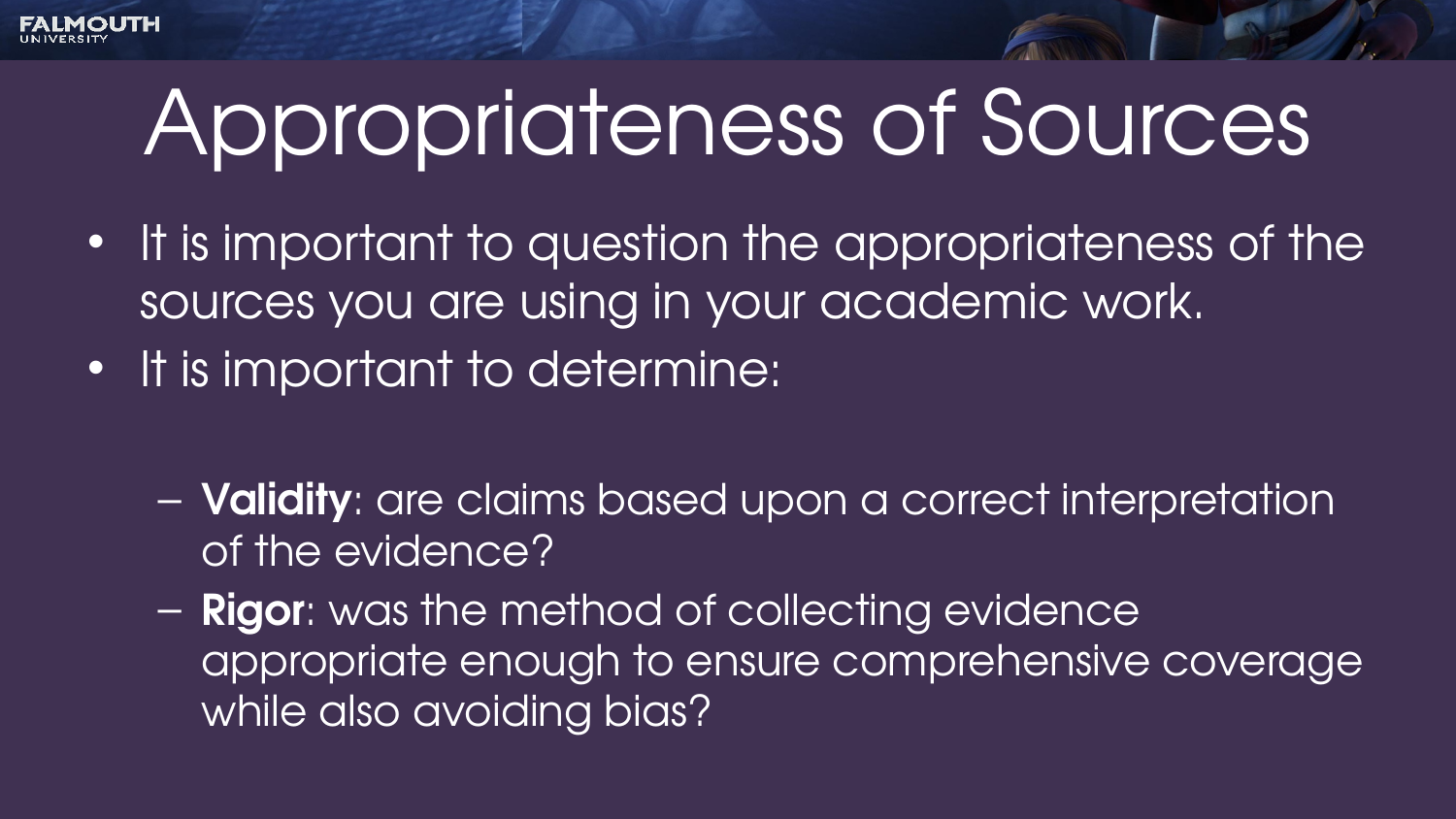

# Appropriateness of Sources
It is important to question the appropriateness of the sources you are using in your academic work.
It is important to determine:

Validity: are claims based upon a correct interpretation of the evidence?
Rigor: was the method of collecting evidence appropriate enough to ensure comprehensive coverage while also avoiding bias?